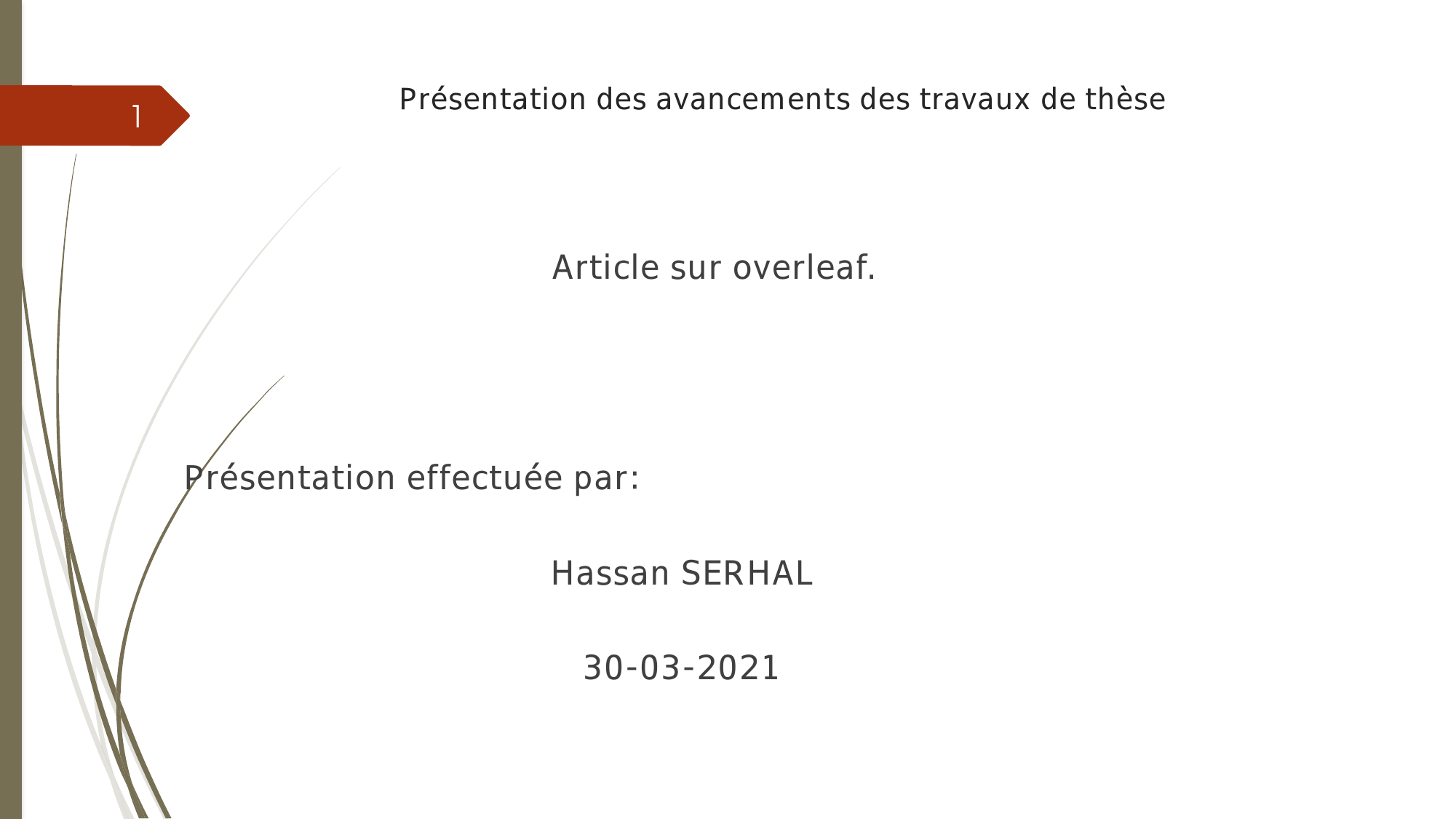

# Présentation des avancements des travaux de thèse
1
Article sur overleaf.
Présentation effectuée par:
 Hassan SERHAL
30-03-2021